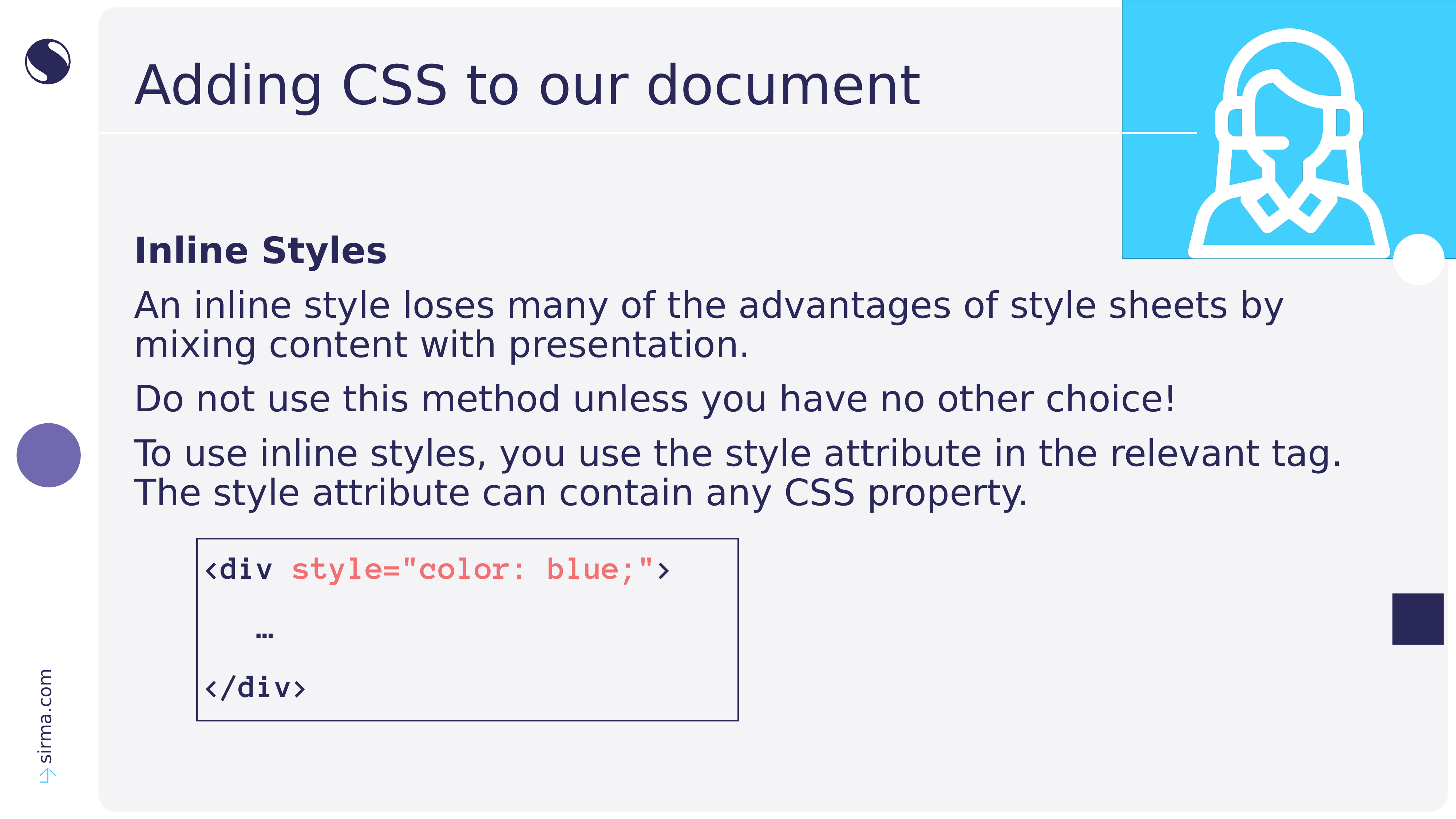

# Adding CSS to our document
Inline Styles
An inline style loses many of the advantages of style sheets by mixing content with presentation.
Do not use this method unless you have no other choice!
To use inline styles, you use the style attribute in the relevant tag. The style attribute can contain any CSS property.

<div style="color: blue;">
	…
</div>